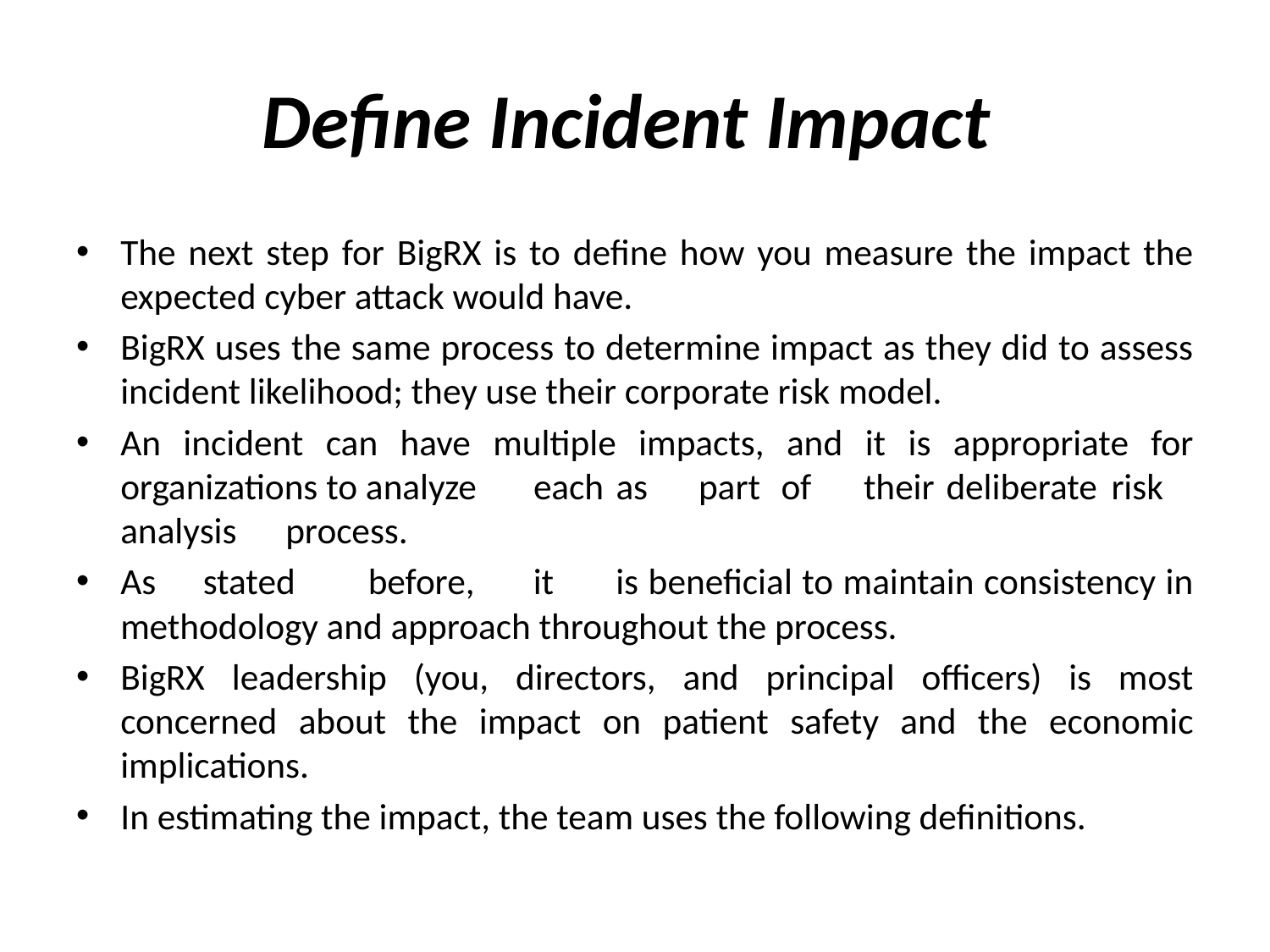

# Define Incident Impact
The next step for BigRX is to define how you measure the impact the expected cyber attack would have.
BigRX uses the same process to determine impact as they did to assess incident likelihood; they use their corporate risk model.
An incident can have multiple impacts, and it is appropriate for organizations to analyze	each	as	part	of	their	deliberate	risk	analysis	process.
As	stated	before,	it	is beneficial to maintain consistency in methodology and approach throughout the process.
BigRX leadership (you, directors, and principal officers) is most concerned about the impact on patient safety and the economic implications.
In estimating the impact, the team uses the following definitions.